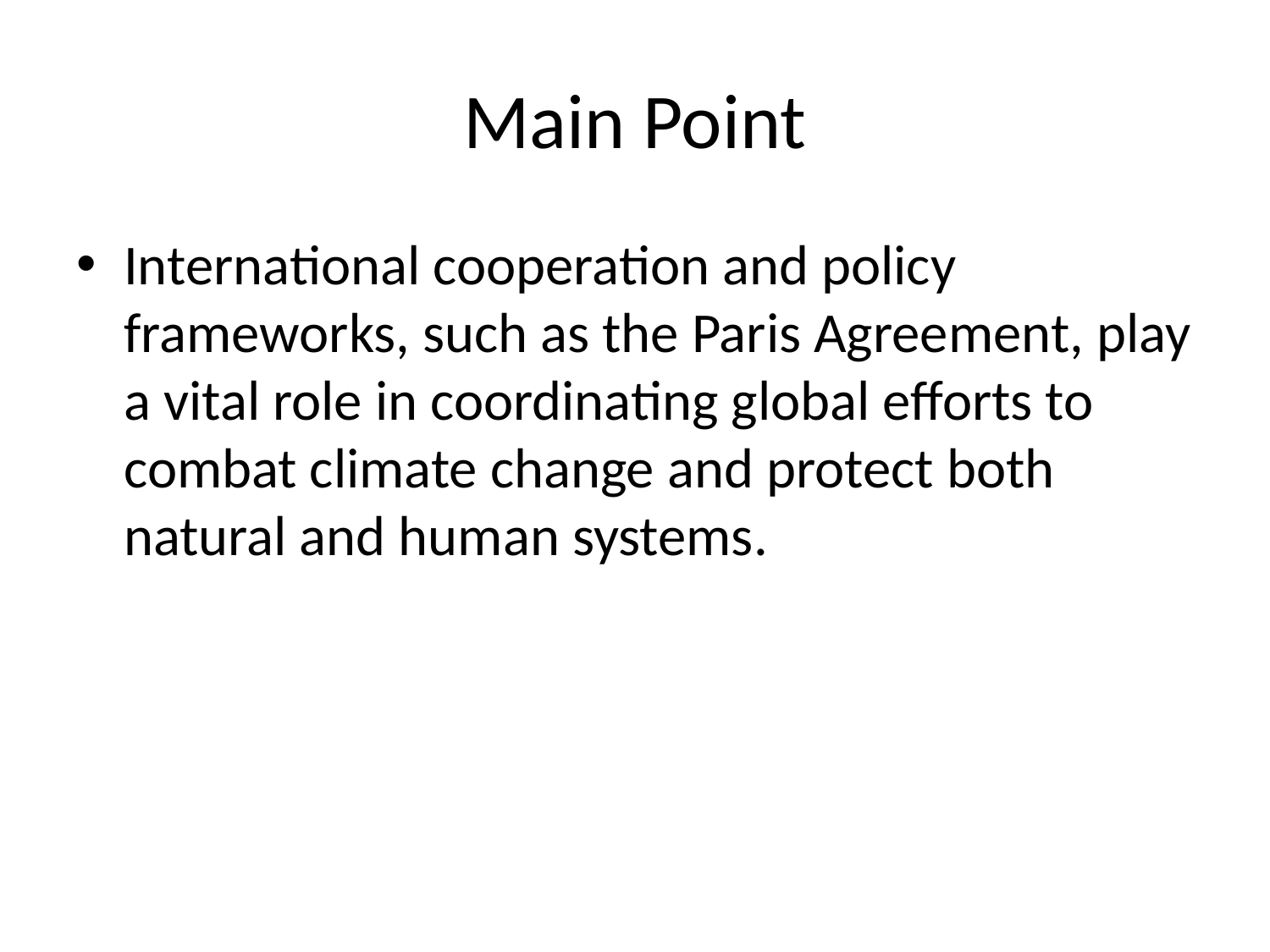

# Main Point
International cooperation and policy frameworks, such as the Paris Agreement, play a vital role in coordinating global efforts to combat climate change and protect both natural and human systems.